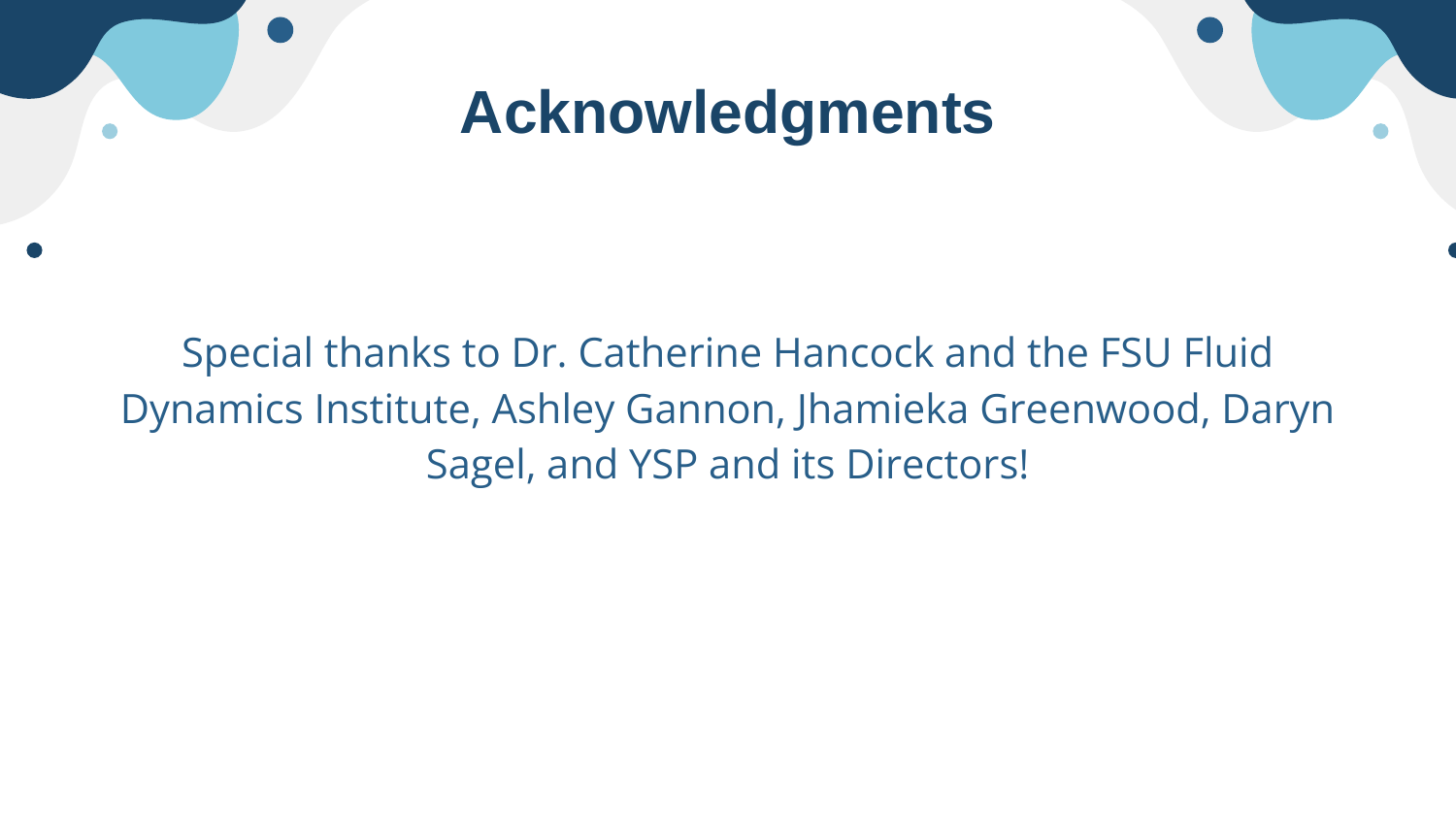

# Acknowledgments
Special thanks to Dr. Catherine Hancock and the FSU Fluid Dynamics Institute, Ashley Gannon, Jhamieka Greenwood, Daryn Sagel, and YSP and its Directors!